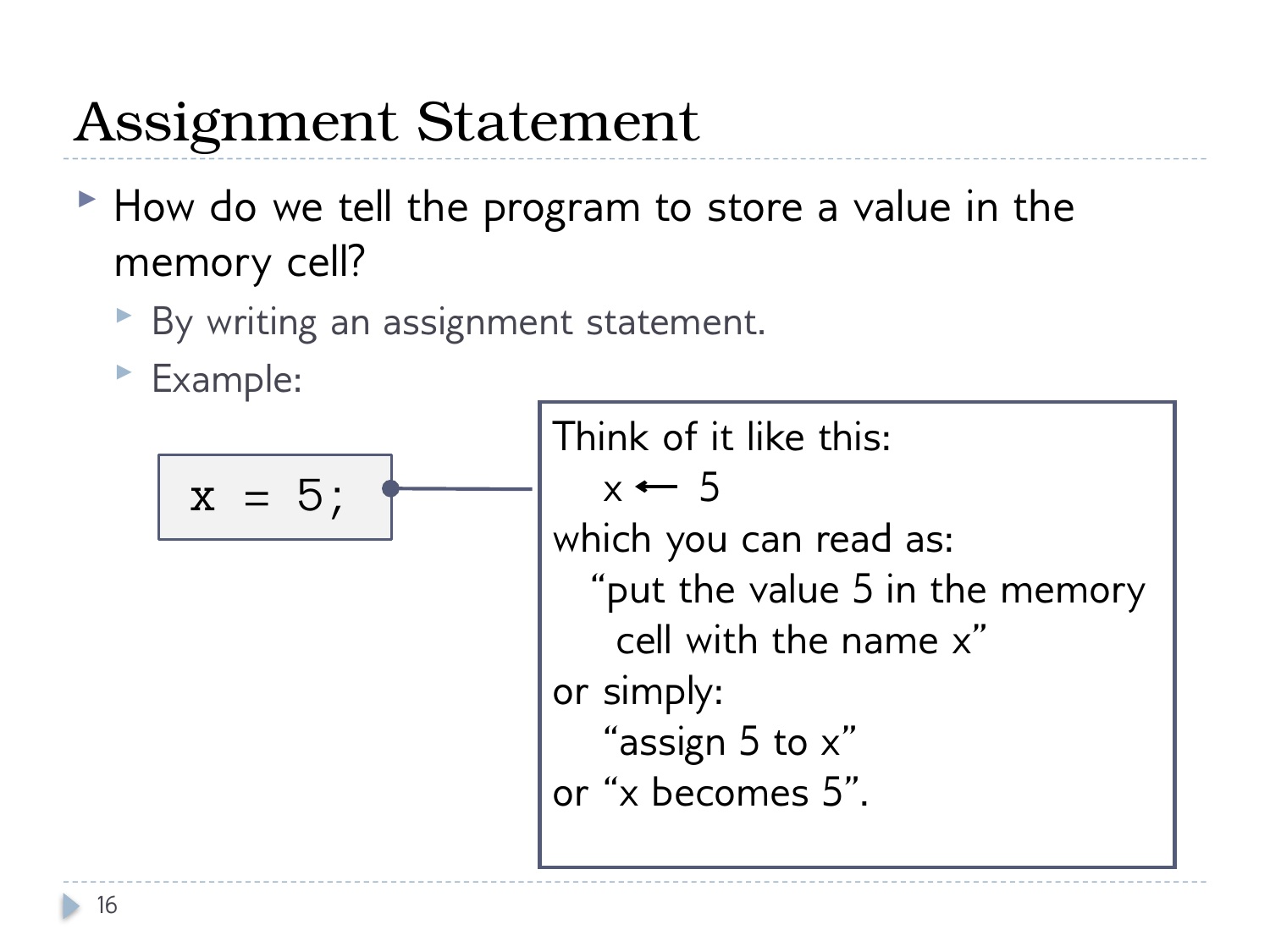

# Assignment Statement
How do we tell the program to store a value in the memory cell?
By writing an assignment statement.
Example:

Think of it like this:
    x      5
which you can read as:
   “put the value 5 in the memory
     cell with the name x”
or simply:
    “assign 5 to x”
or “x becomes 5”.
 x = 5;
16